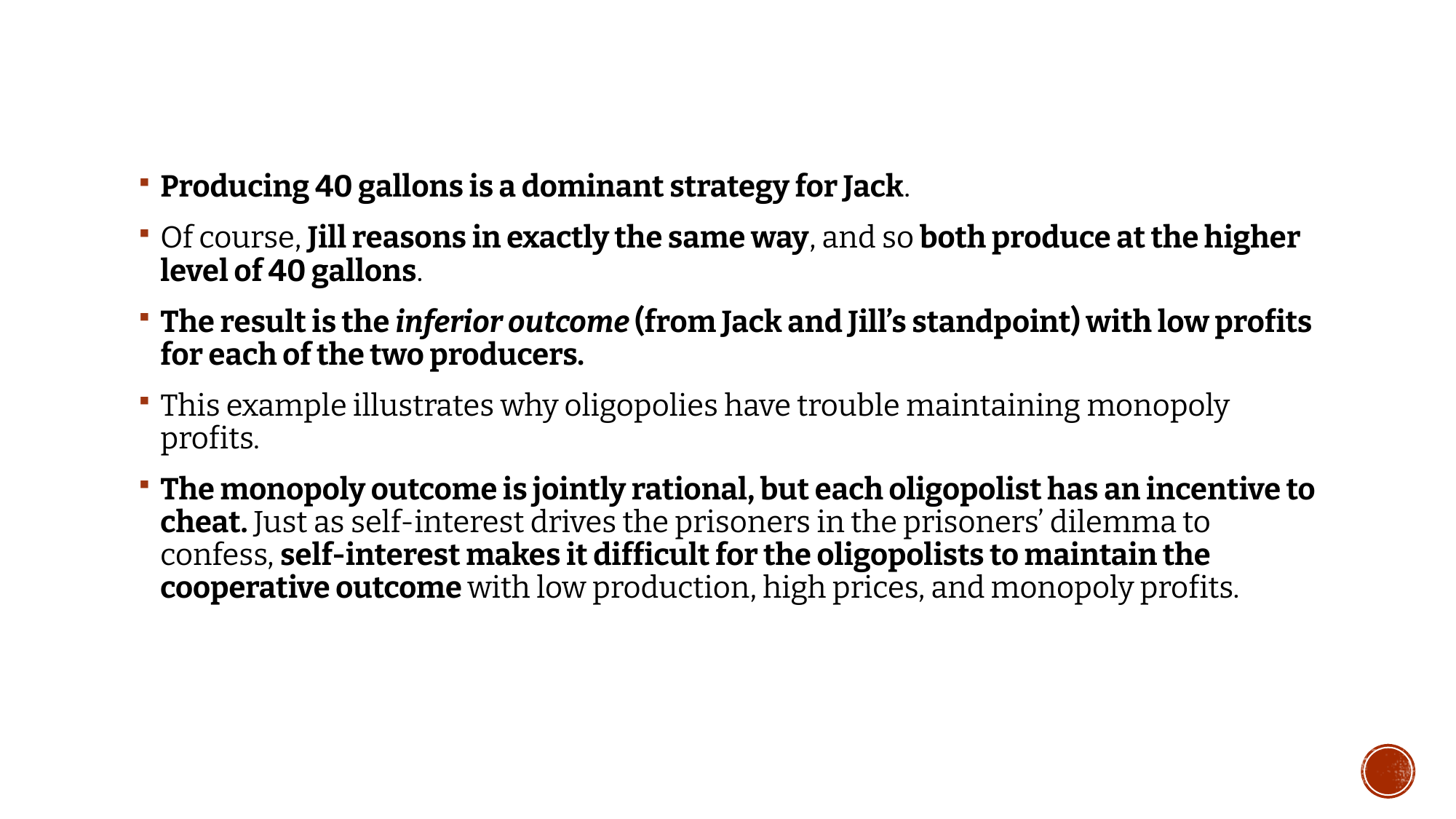

Producing 40 gallons is a dominant strategy for Jack.
Of course, Jill reasons in exactly the same way, and so both produce at the higher level of 40 gallons.
The result is the inferior outcome (from Jack and Jill’s standpoint) with low profits for each of the two producers.
This example illustrates why oligopolies have trouble maintaining monopoly profits.
The monopoly outcome is jointly rational, but each oligopolist has an incentive to cheat. Just as self-interest drives the prisoners in the prisoners’ dilemma to confess, self-interest makes it difficult for the oligopolists to maintain the cooperative outcome with low production, high prices, and monopoly profits.